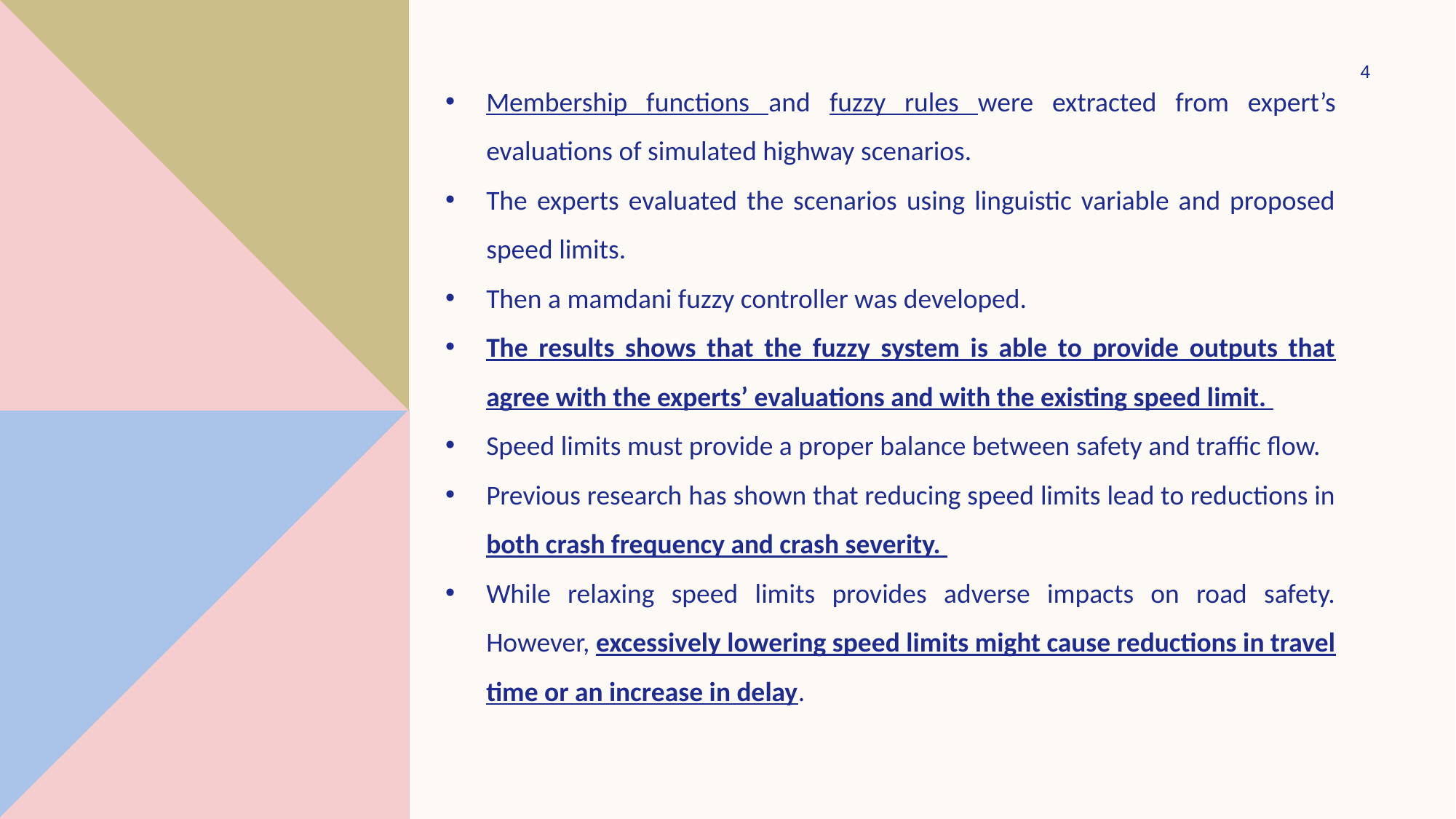

4
Membership functions and fuzzy rules were extracted from expert’s evaluations of simulated highway scenarios.
The experts evaluated the scenarios using linguistic variable and proposed speed limits.
Then a mamdani fuzzy controller was developed.
The results shows that the fuzzy system is able to provide outputs that agree with the experts’ evaluations and with the existing speed limit.
Speed limits must provide a proper balance between safety and traffic flow.
Previous research has shown that reducing speed limits lead to reductions in both crash frequency and crash severity.
While relaxing speed limits provides adverse impacts on road safety. However, excessively lowering speed limits might cause reductions in travel time or an increase in delay.